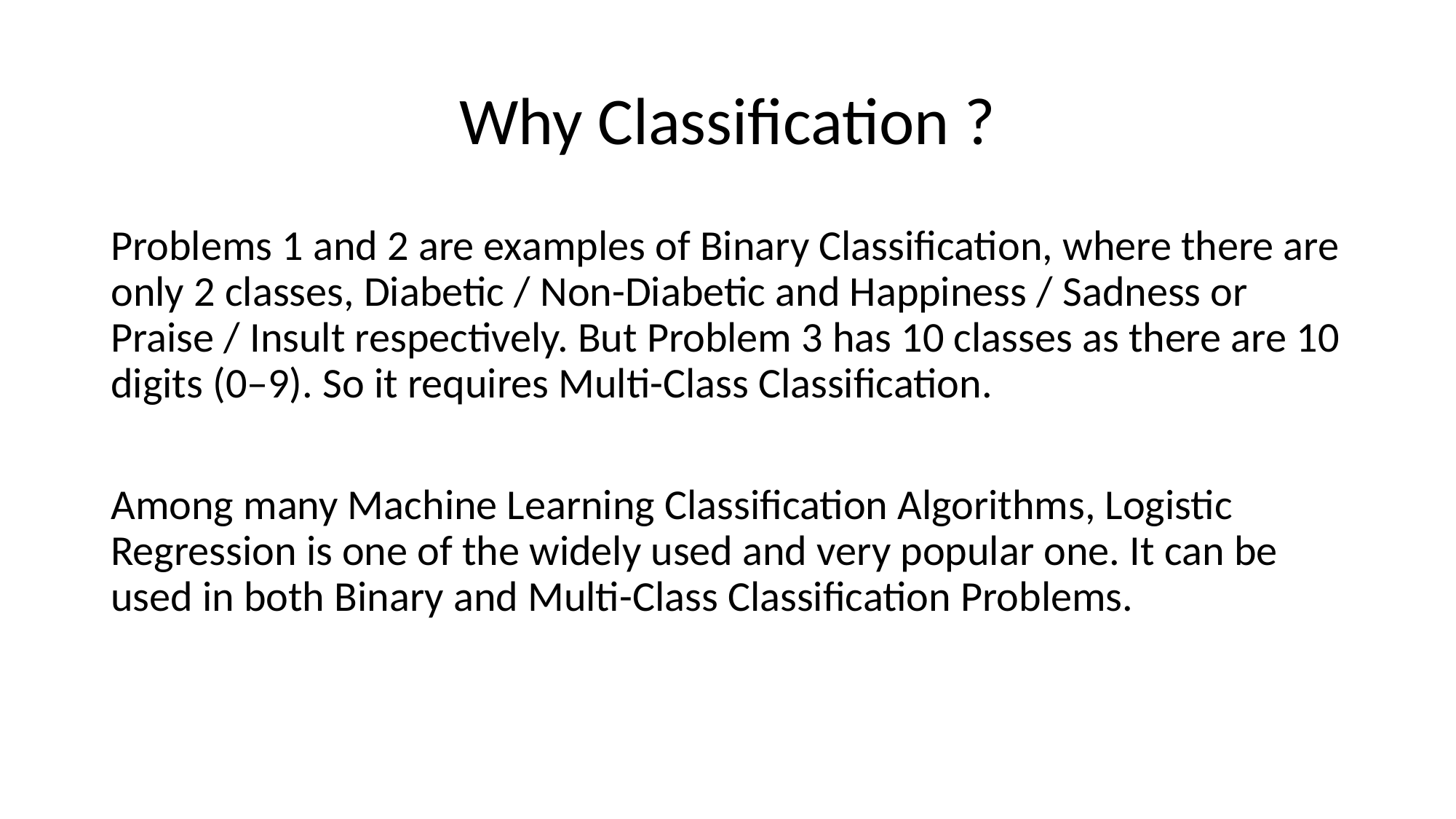

# Why Classification ?
Problems 1 and 2 are examples of Binary Classification, where there are only 2 classes, Diabetic / Non-Diabetic and Happiness / Sadness or Praise / Insult respectively. But Problem 3 has 10 classes as there are 10 digits (0–9). So it requires Multi-Class Classification.

Among many Machine Learning Classification Algorithms, Logistic Regression is one of the widely used and very popular one. It can be used in both Binary and Multi-Class Classification Problems.